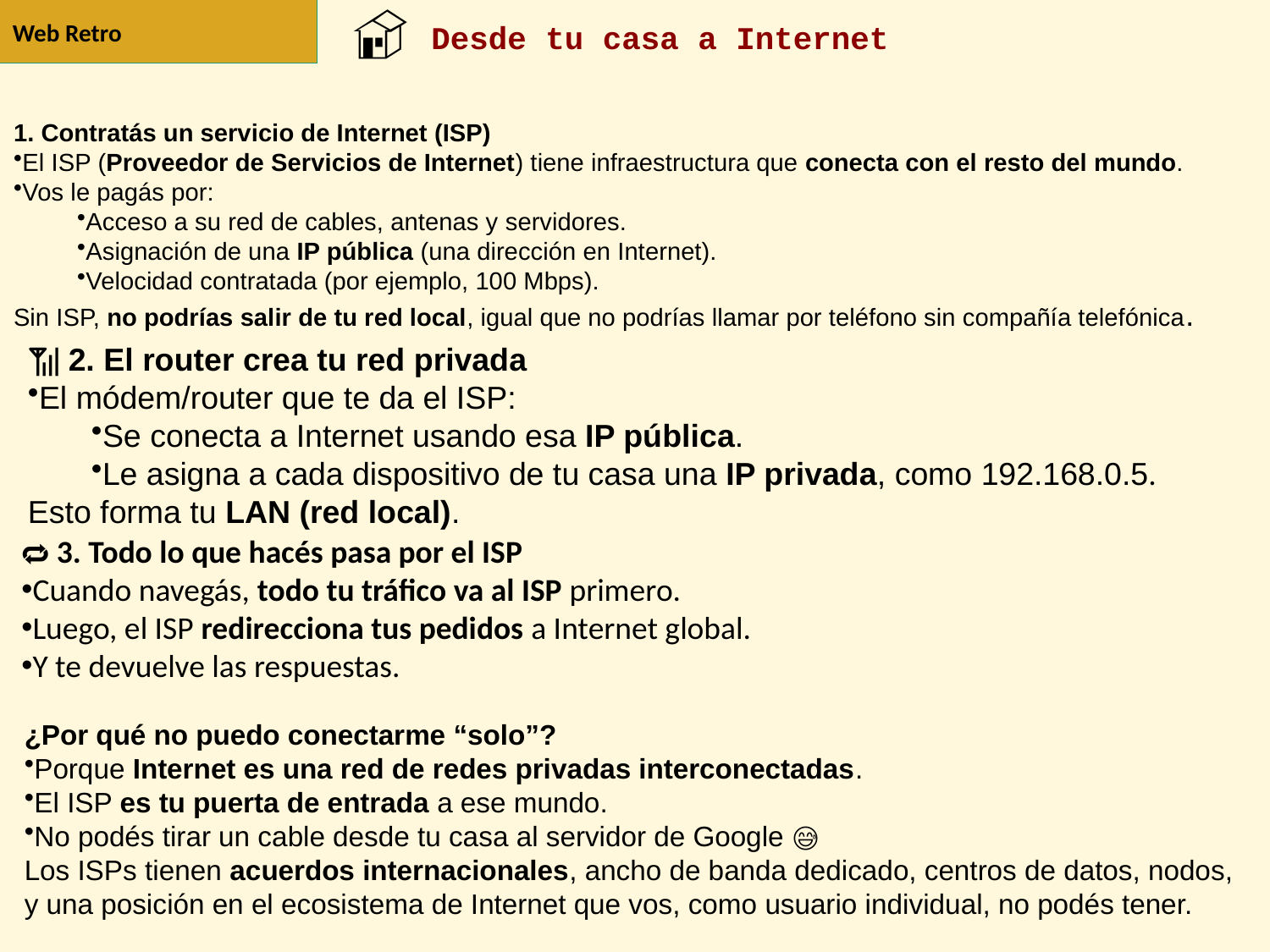

Web Retro
🏠
# Desde tu casa a Internet
1. Contratás un servicio de Internet (ISP)
El ISP (Proveedor de Servicios de Internet) tiene infraestructura que conecta con el resto del mundo.
Vos le pagás por:
Acceso a su red de cables, antenas y servidores.
Asignación de una IP pública (una dirección en Internet).
Velocidad contratada (por ejemplo, 100 Mbps).
Sin ISP, no podrías salir de tu red local, igual que no podrías llamar por teléfono sin compañía telefónica.
📶 2. El router crea tu red privada
El módem/router que te da el ISP:
Se conecta a Internet usando esa IP pública.
Le asigna a cada dispositivo de tu casa una IP privada, como 192.168.0.5.
Esto forma tu LAN (red local).
🔁 3. Todo lo que hacés pasa por el ISP
Cuando navegás, todo tu tráfico va al ISP primero.
Luego, el ISP redirecciona tus pedidos a Internet global.
Y te devuelve las respuestas.
¿Por qué no puedo conectarme “solo”?
Porque Internet es una red de redes privadas interconectadas.
El ISP es tu puerta de entrada a ese mundo.
No podés tirar un cable desde tu casa al servidor de Google 😅
Los ISPs tienen acuerdos internacionales, ancho de banda dedicado, centros de datos, nodos, y una posición en el ecosistema de Internet que vos, como usuario individual, no podés tener.